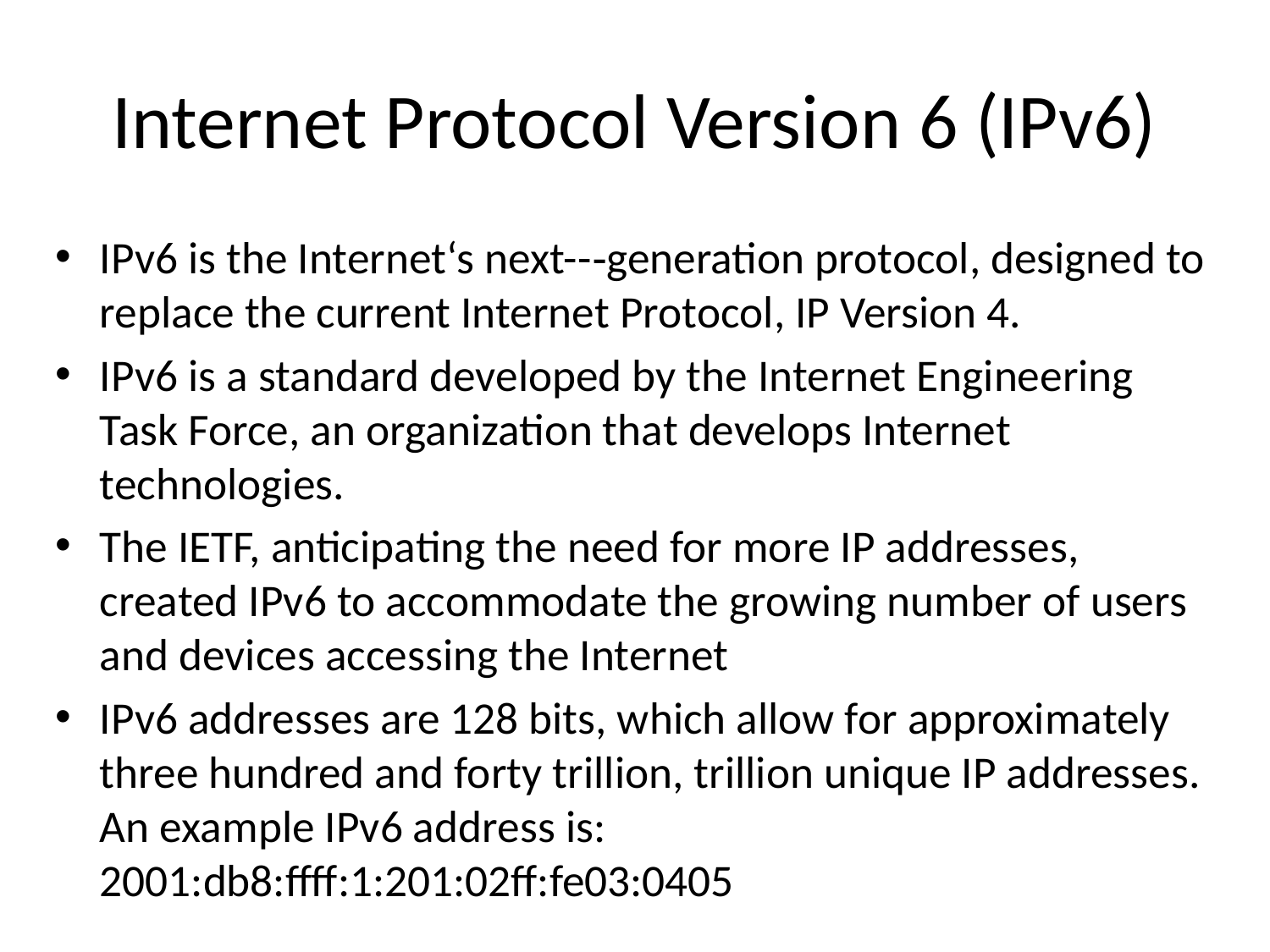

# Internet Protocol Version 6 (IPv6)
IPv6 is the Internet‘s next--‐generation protocol, designed to replace the current Internet Protocol, IP Version 4.
IPv6 is a standard developed by the Internet Engineering Task Force, an organization that develops Internet technologies.
The IETF, anticipating the need for more IP addresses, created IPv6 to accommodate the growing number of users and devices accessing the Internet
IPv6 addresses are 128 bits, which allow for approximately three hundred and forty trillion, trillion unique IP addresses. An example IPv6 address is: 2001:db8:ffff:1:201:02ff:fe03:0405